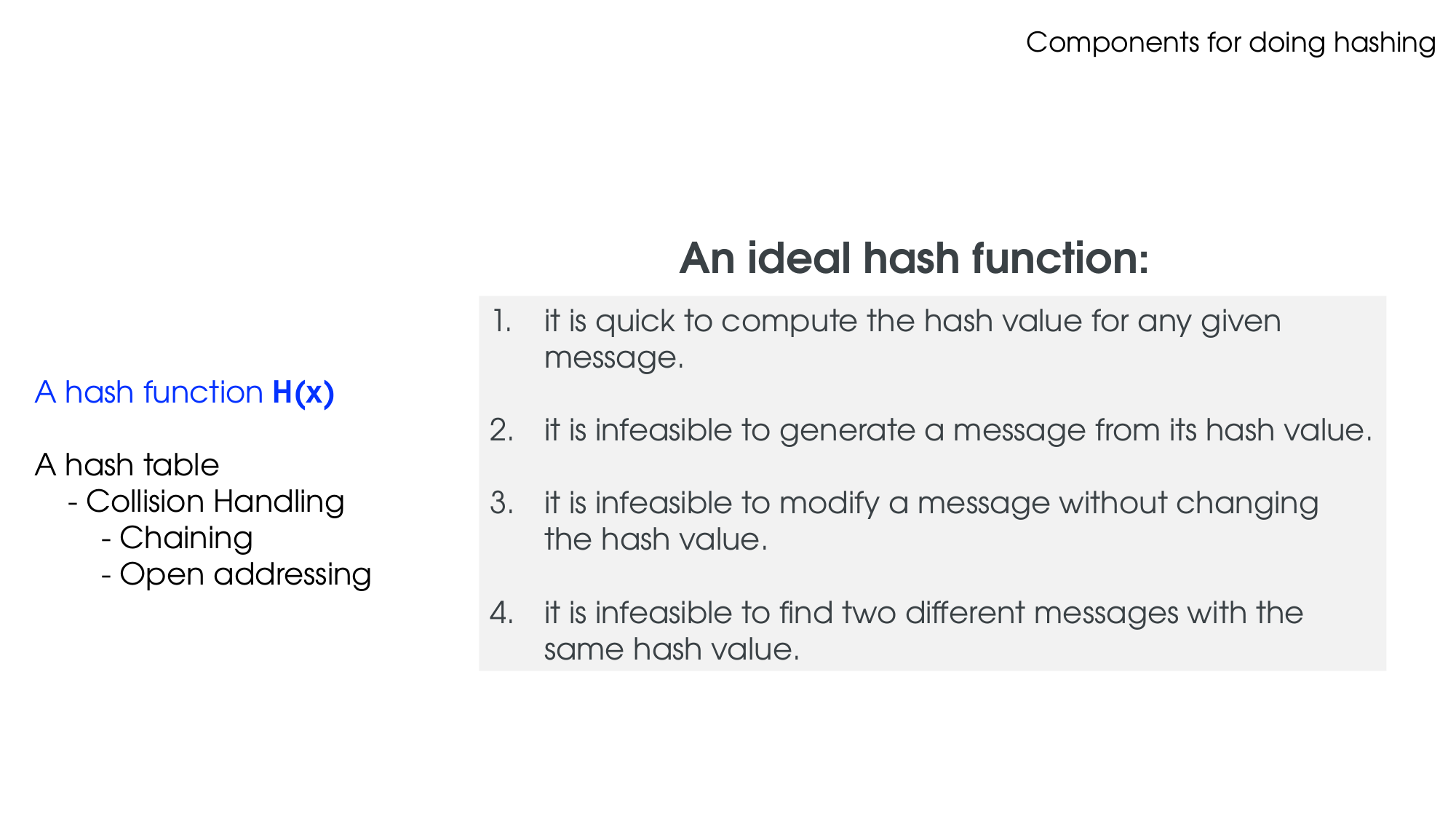

Components for doing hashing
An ideal hash function:
it is quick to compute the hash value for any given message.

it is infeasible to generate a message from its hash value.

it is infeasible to modify a message without changing the hash value.

it is infeasible to find two different messages with the same hash value.
A hash function H(x)

A hash table
    - Collision Handling
        - Chaining
        - Open addressing